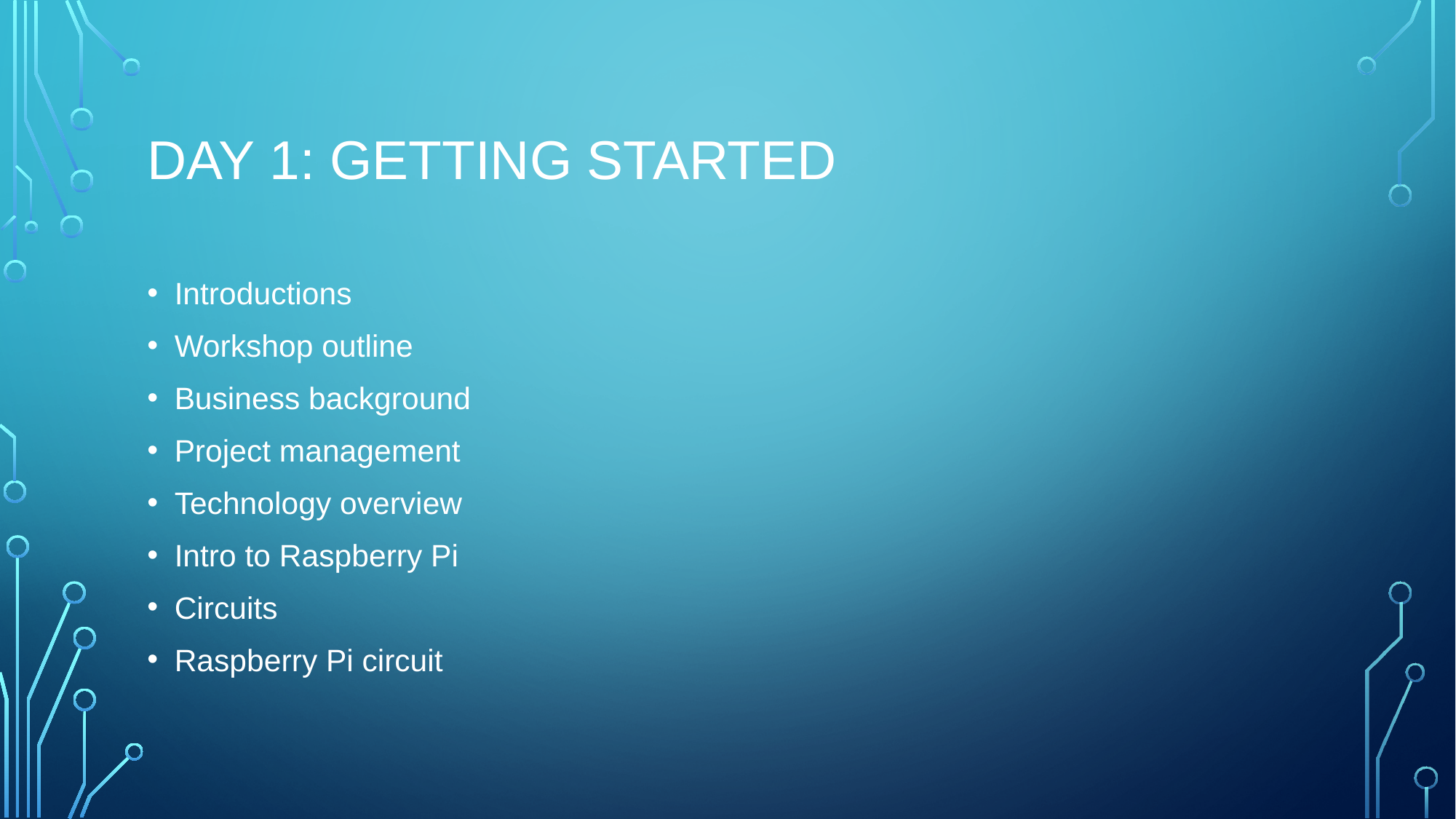

# DAY 1: GETTING STARTED
Introductions
Workshop outline
Business background
Project management
Technology overview
Intro to Raspberry Pi
Circuits
Raspberry Pi circuit